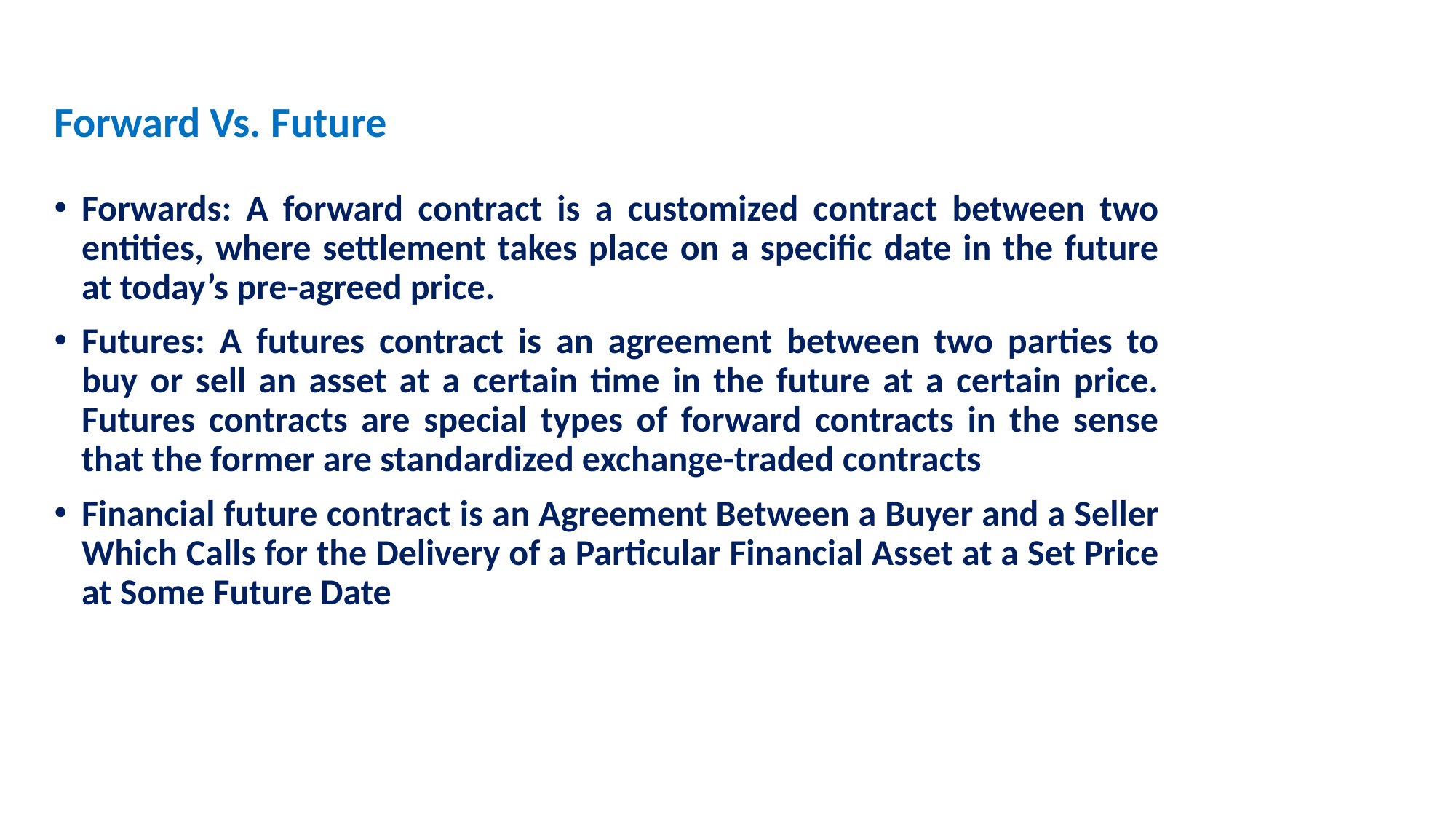

# Forward Vs. Future
Forwards: A forward contract is a customized contract between two entities, where settlement takes place on a specific date in the future at today’s pre-agreed price.
Futures: A futures contract is an agreement between two parties to buy or sell an asset at a certain time in the future at a certain price. Futures contracts are special types of forward contracts in the sense that the former are standardized exchange-traded contracts
Financial future contract is an Agreement Between a Buyer and a Seller Which Calls for the Delivery of a Particular Financial Asset at a Set Price at Some Future Date